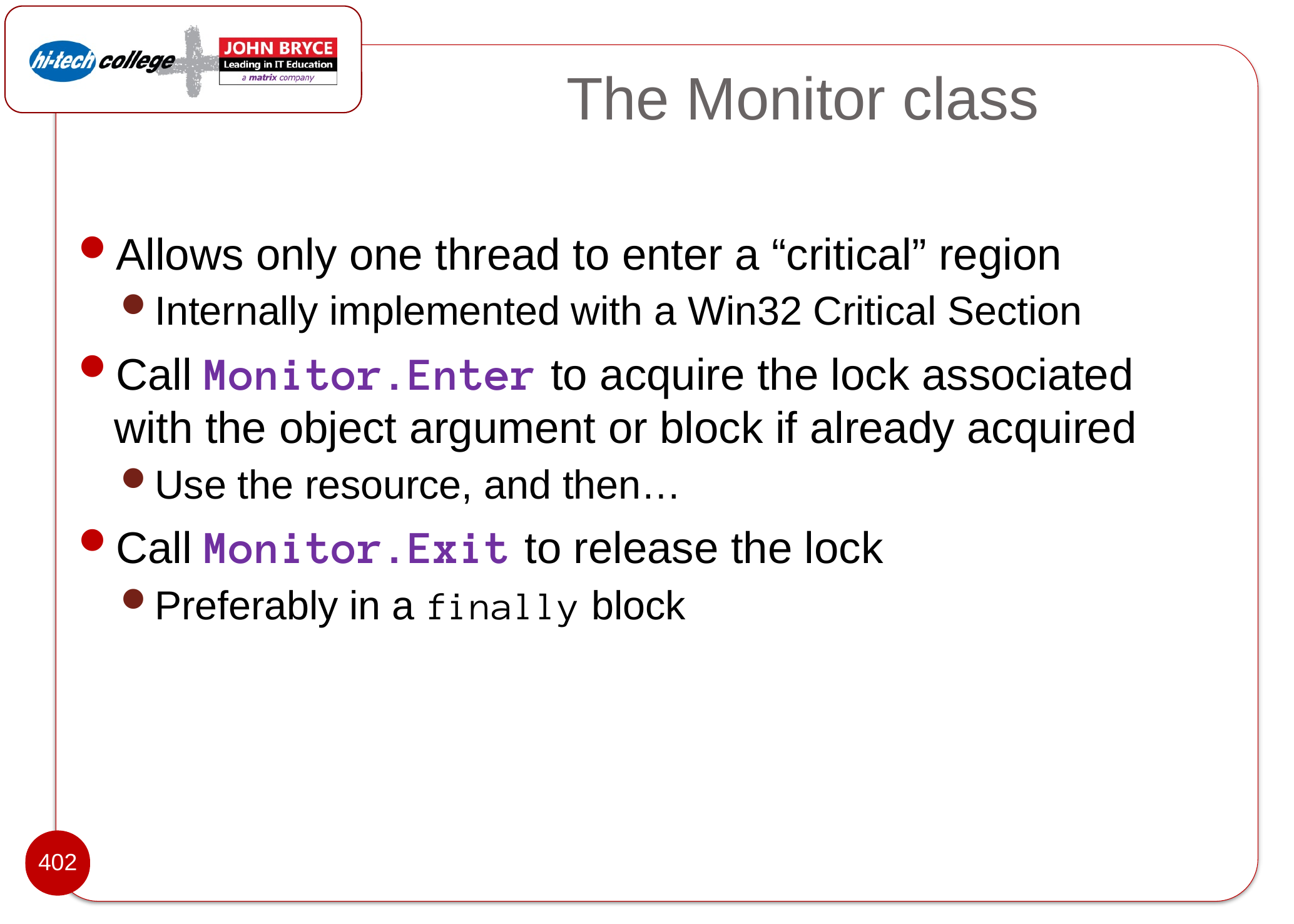

# The Monitor class
Allows only one thread to enter a “critical” region
Internally implemented with a Win32 Critical Section
Call Monitor.Enter to acquire the lock associated with the object argument or block if already acquired
Use the resource, and then…
Call Monitor.Exit to release the lock
Preferably in a finally block
402